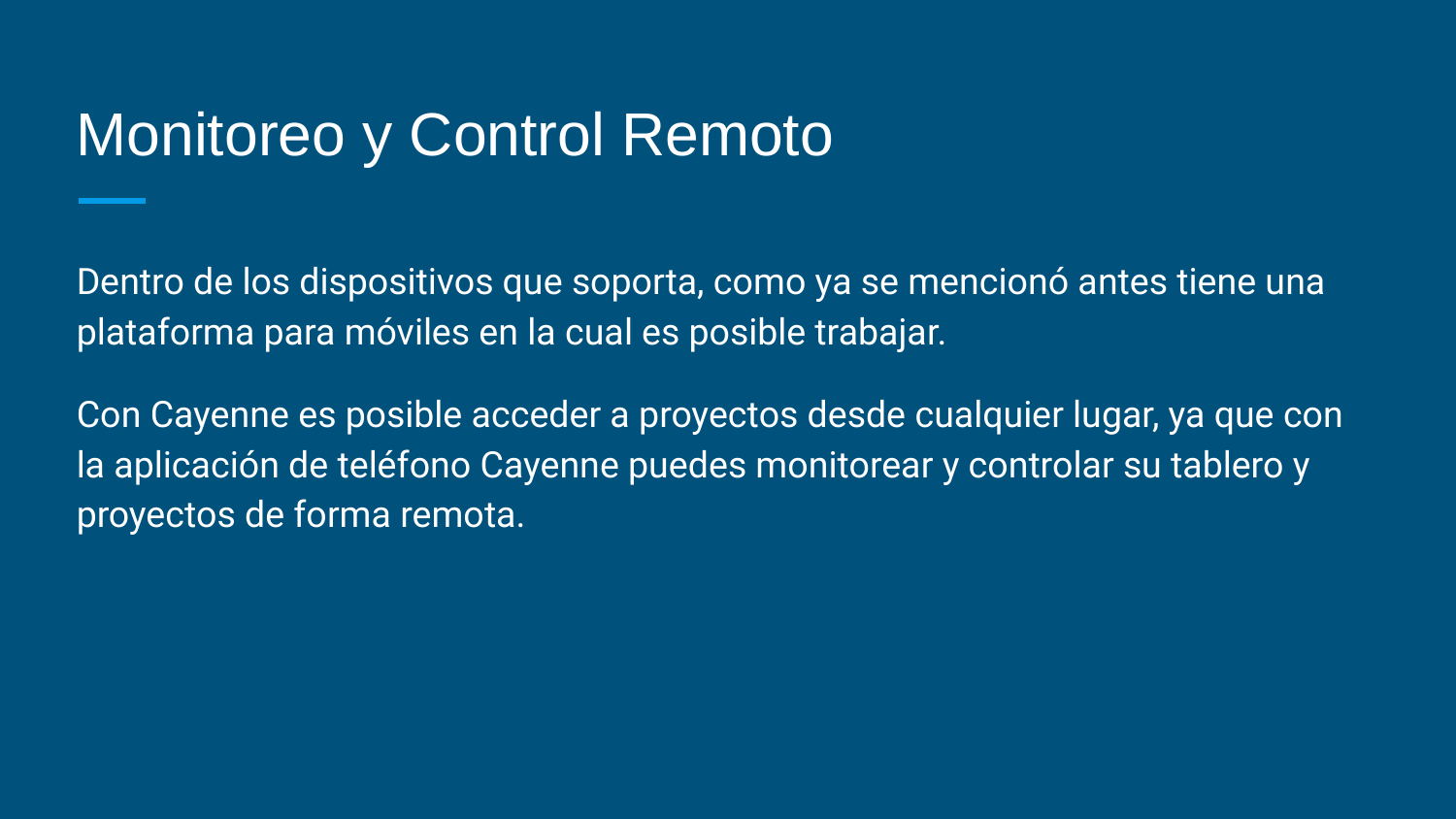

# Monitoreo y Control Remoto
Dentro de los dispositivos que soporta, como ya se mencionó antes tiene una plataforma para móviles en la cual es posible trabajar.
Con Cayenne es posible acceder a proyectos desde cualquier lugar, ya que con la aplicación de teléfono Cayenne puedes monitorear y controlar su tablero y proyectos de forma remota.